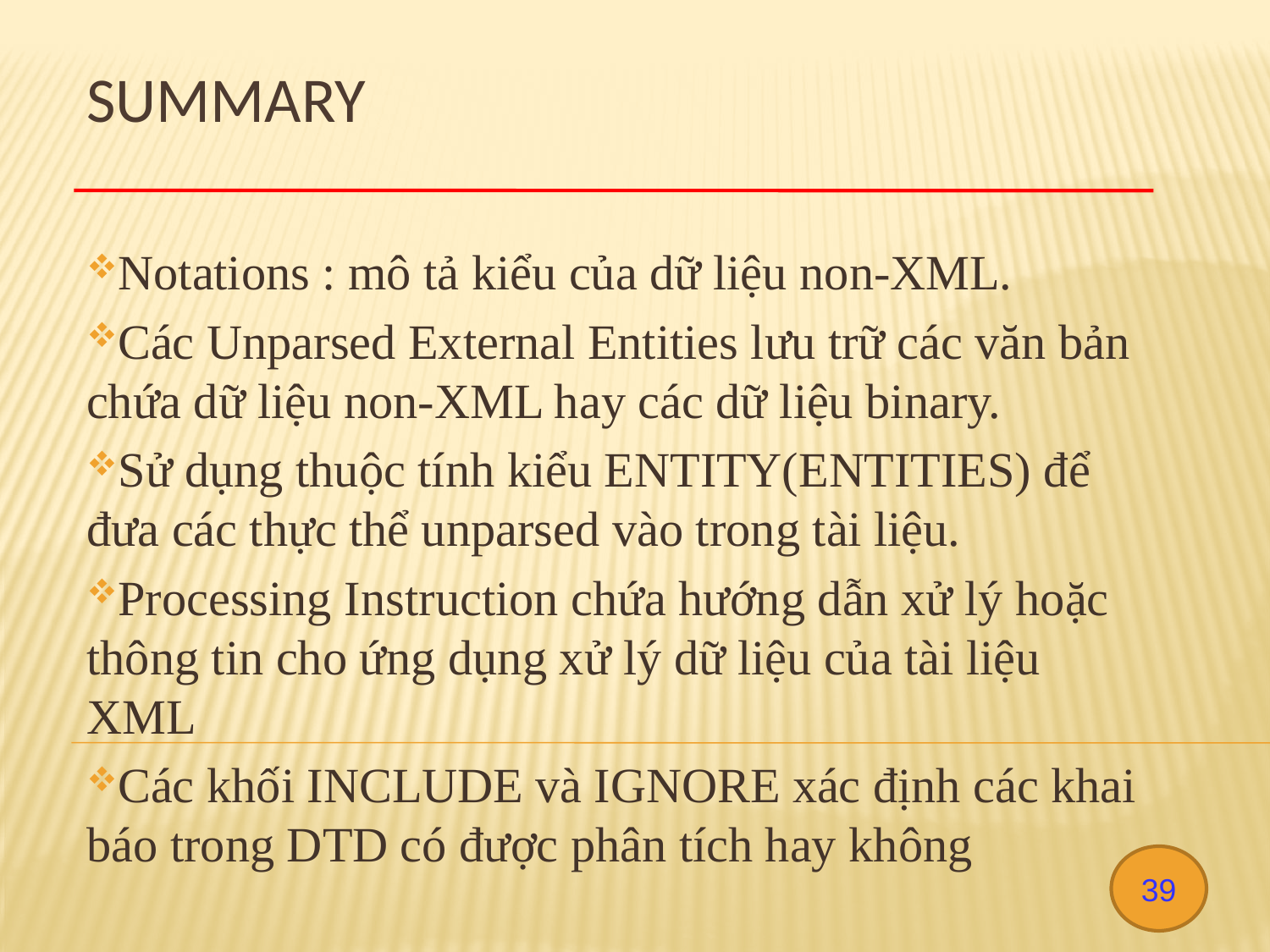

# SUMMARY
Notations : mô tả kiểu của dữ liệu non-XML.
Các Unparsed External Entities lưu trữ các văn bản chứa dữ liệu non-XML hay các dữ liệu binary.
Sử dụng thuộc tính kiểu ENTITY(ENTITIES) để đưa các thực thể unparsed vào trong tài liệu.
Processing Instruction chứa hướng dẫn xử lý hoặc thông tin cho ứng dụng xử lý dữ liệu của tài liệu XML
Các khối INCLUDE và IGNORE xác định các khai báo trong DTD có được phân tích hay không
39